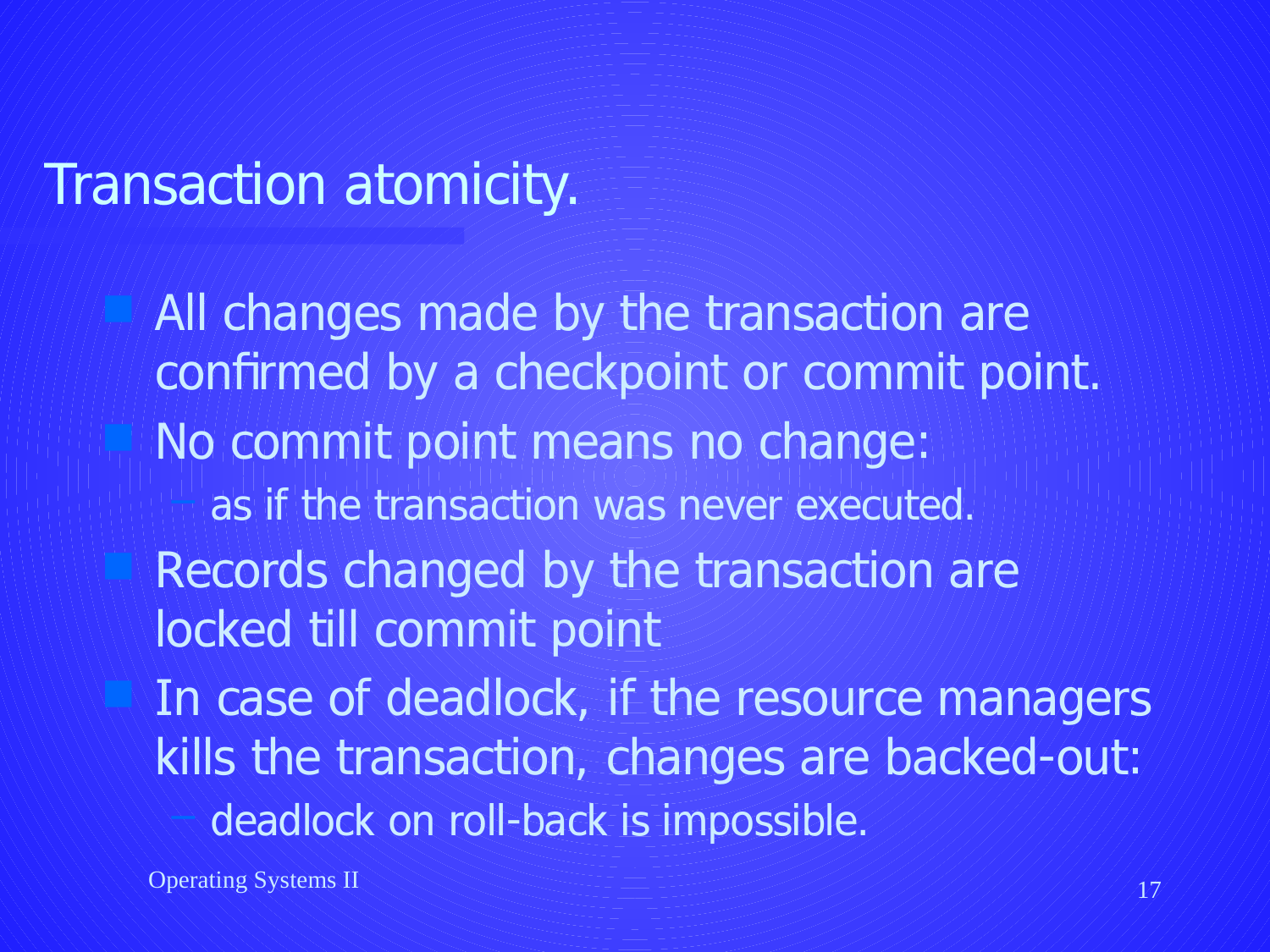

# Transaction atomicity.
All changes made by the transaction are confirmed by a checkpoint or commit point.
No commit point means no change:
as if the transaction was never executed.
Records changed by the transaction are locked till commit point
In case of deadlock, if the resource managers kills the transaction, changes are backed-out:
deadlock on roll-back is impossible.

Operating Systems II
17